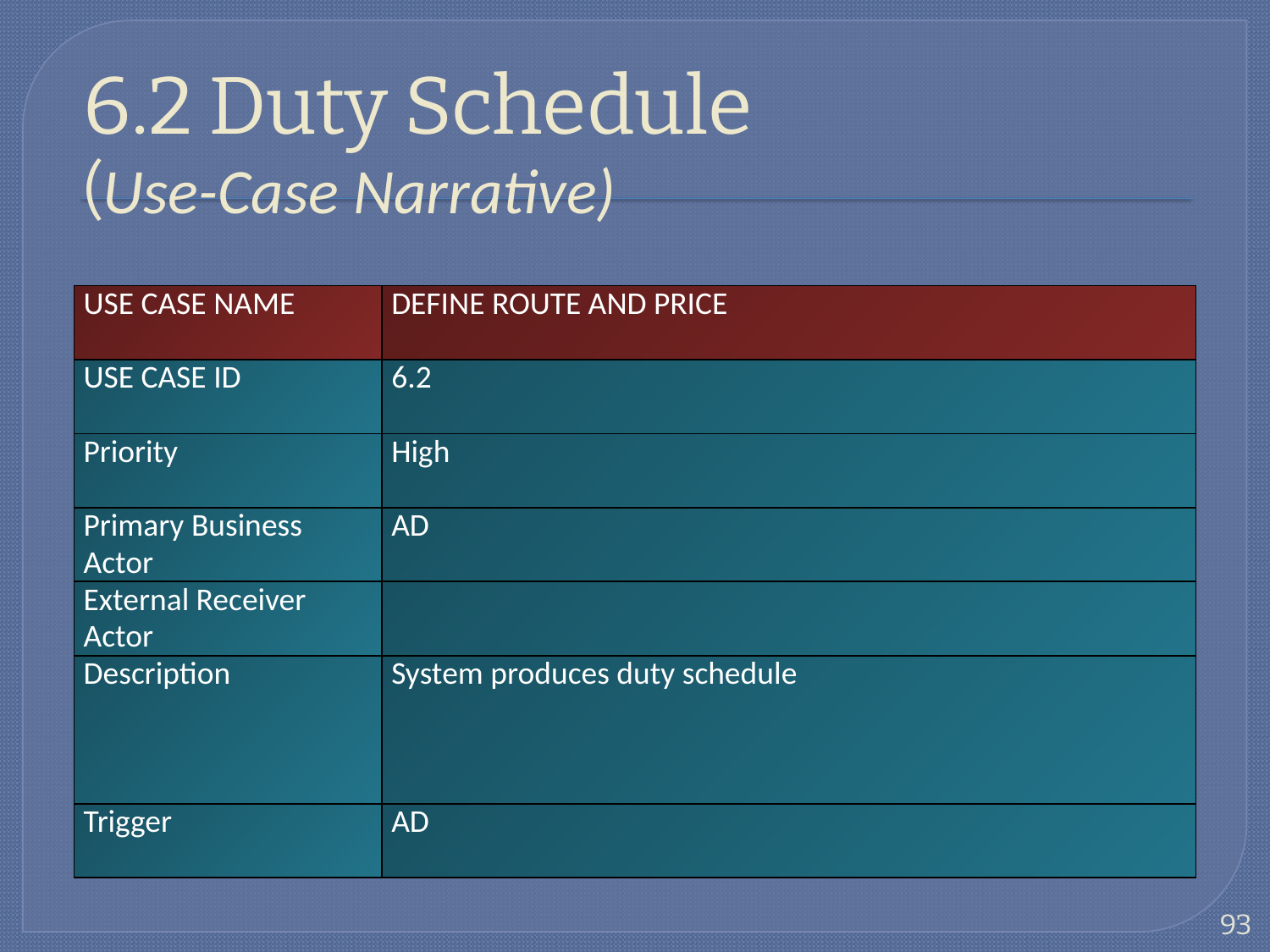

# 6.2 Duty Schedule (Use-Case Narrative)
| USE CASE NAME | DEFINE ROUTE AND PRICE |
| --- | --- |
| USE CASE ID | 6.2 |
| Priority | High |
| Primary Business Actor | AD |
| External Receiver Actor |  |
| Description | System produces duty schedule |
| Trigger | AD |
93